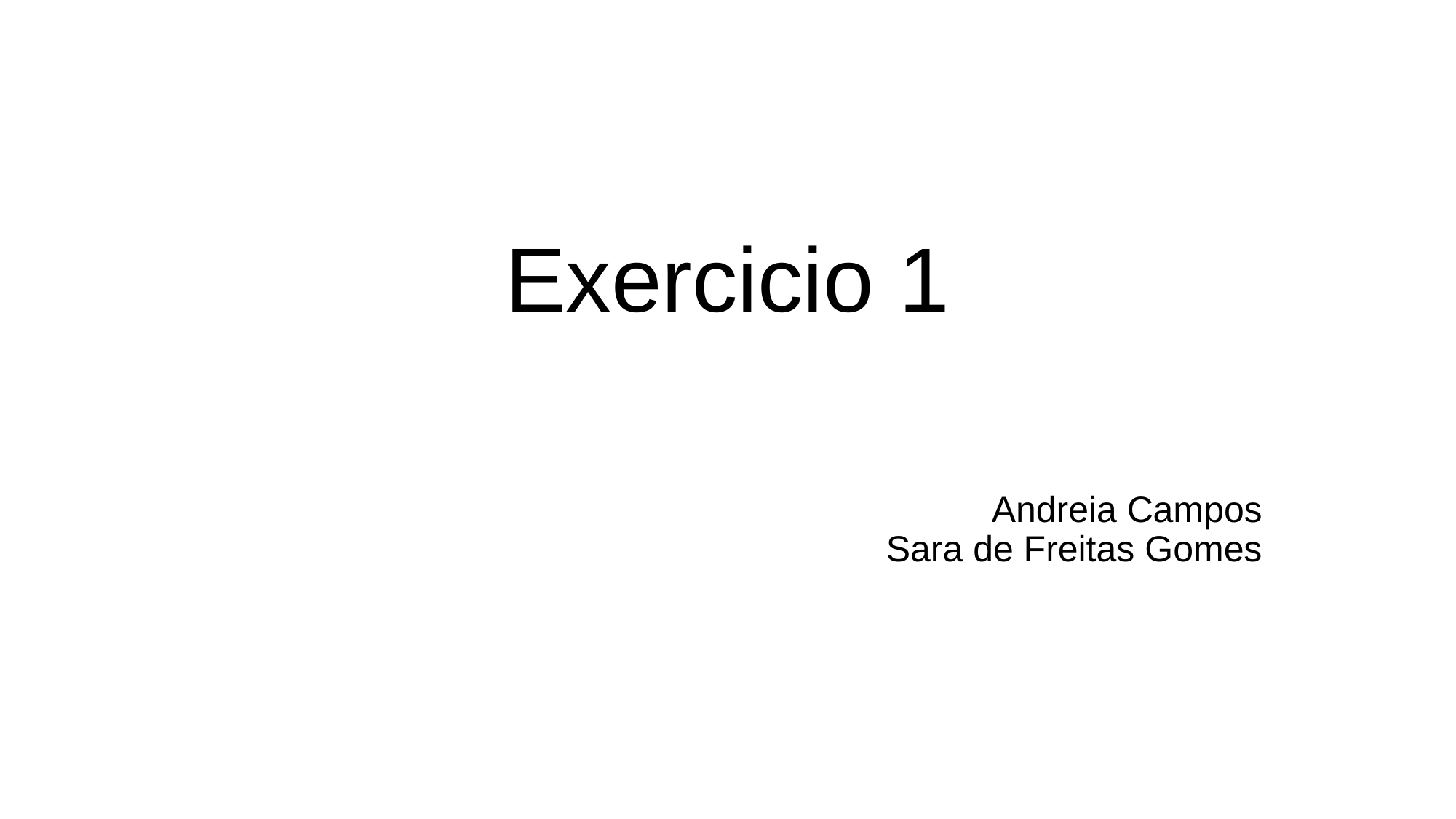

# Exercicio 1
Andreia Campos
Sara de Freitas Gomes